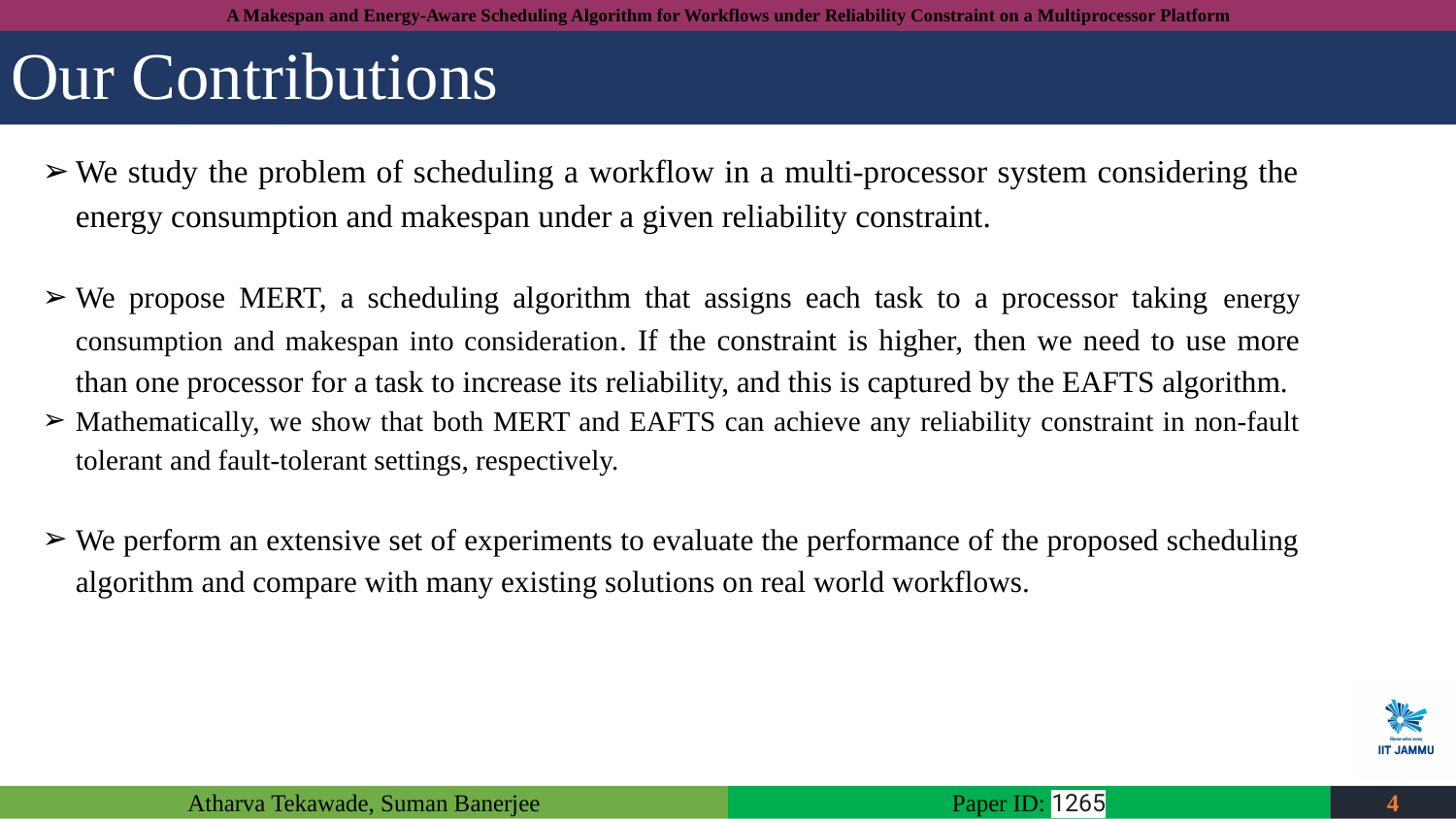

# Our Contributions
We study the problem of scheduling a workflow in a multi-processor system considering the energy consumption and makespan under a given reliability constraint.

We propose MERT, a scheduling algorithm that assigns each task to a processor taking energy consumption and makespan into consideration. If the constraint is higher, then we need to use more than one processor for a task to increase its reliability, and this is captured by the EAFTS algorithm.
Mathematically, we show that both MERT and EAFTS can achieve any reliability constraint in non-fault tolerant and fault-tolerant settings, respectively.

We perform an extensive set of experiments to evaluate the performance of the proposed scheduling algorithm and compare with many existing solutions on real world workflows.